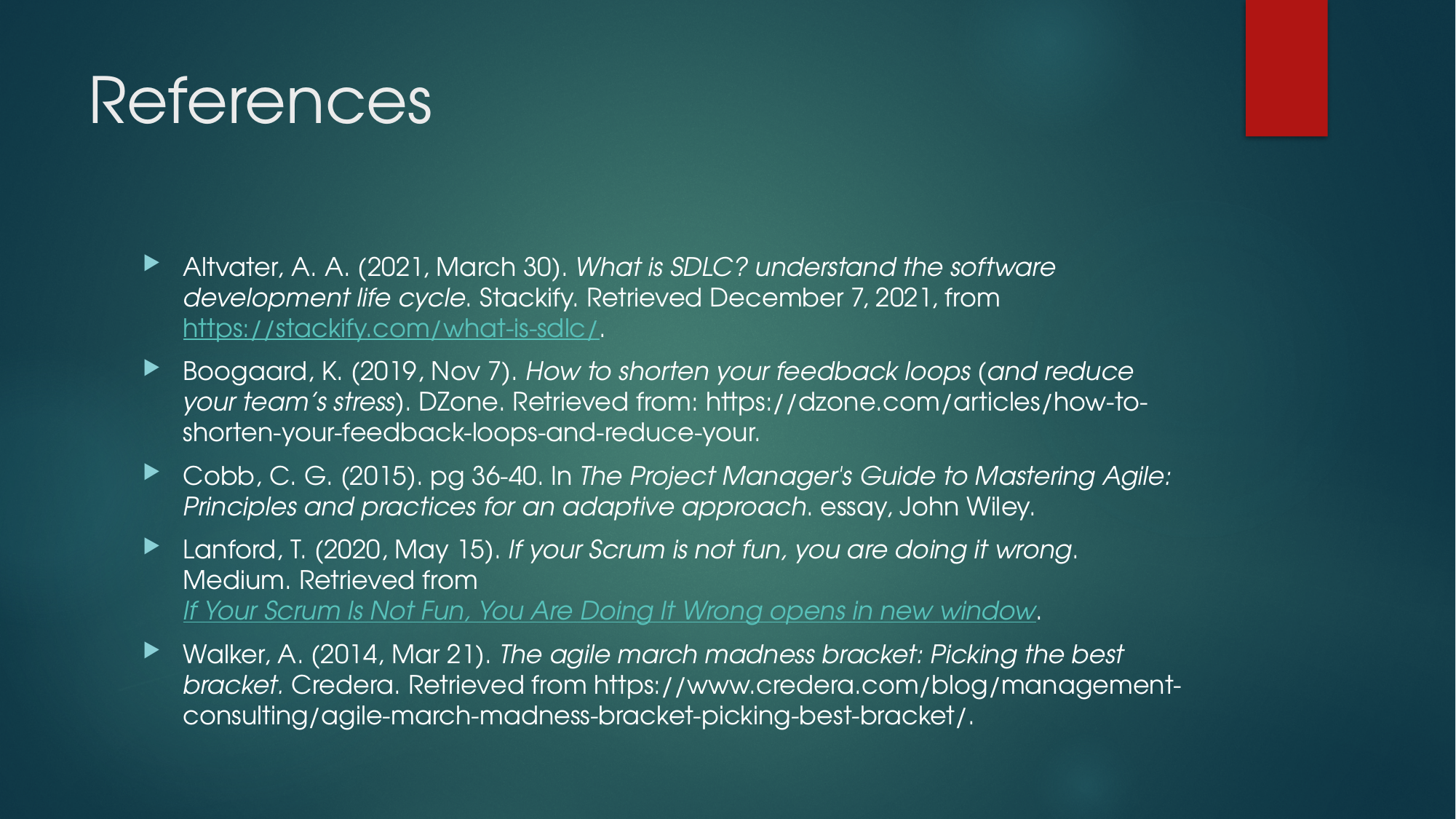

# References
Altvater, A. A. (2021, March 30). What is SDLC? understand the software development life cycle. Stackify. Retrieved December 7, 2021, from https://stackify.com/what-is-sdlc/.
Boogaard, K. (2019, Nov 7). How to shorten your feedback loops (and reduce your team’s stress). DZone. Retrieved from: https://dzone.com/articles/how-to-shorten-your-feedback-loops-and-reduce-your.
Cobb, C. G. (2015). pg 36-40. In The Project Manager's Guide to Mastering Agile: Principles and practices for an adaptive approach. essay, John Wiley.
Lanford, T. (2020, May 15). If your Scrum is not fun, you are doing it wrong. Medium. Retrieved from If Your Scrum Is Not Fun, You Are Doing It Wrong opens in new window.
Walker, A. (2014, Mar 21). The agile march madness bracket: Picking the best bracket. Credera. Retrieved from https://www.credera.com/blog/management-consulting/agile-march-madness-bracket-picking-best-bracket/.